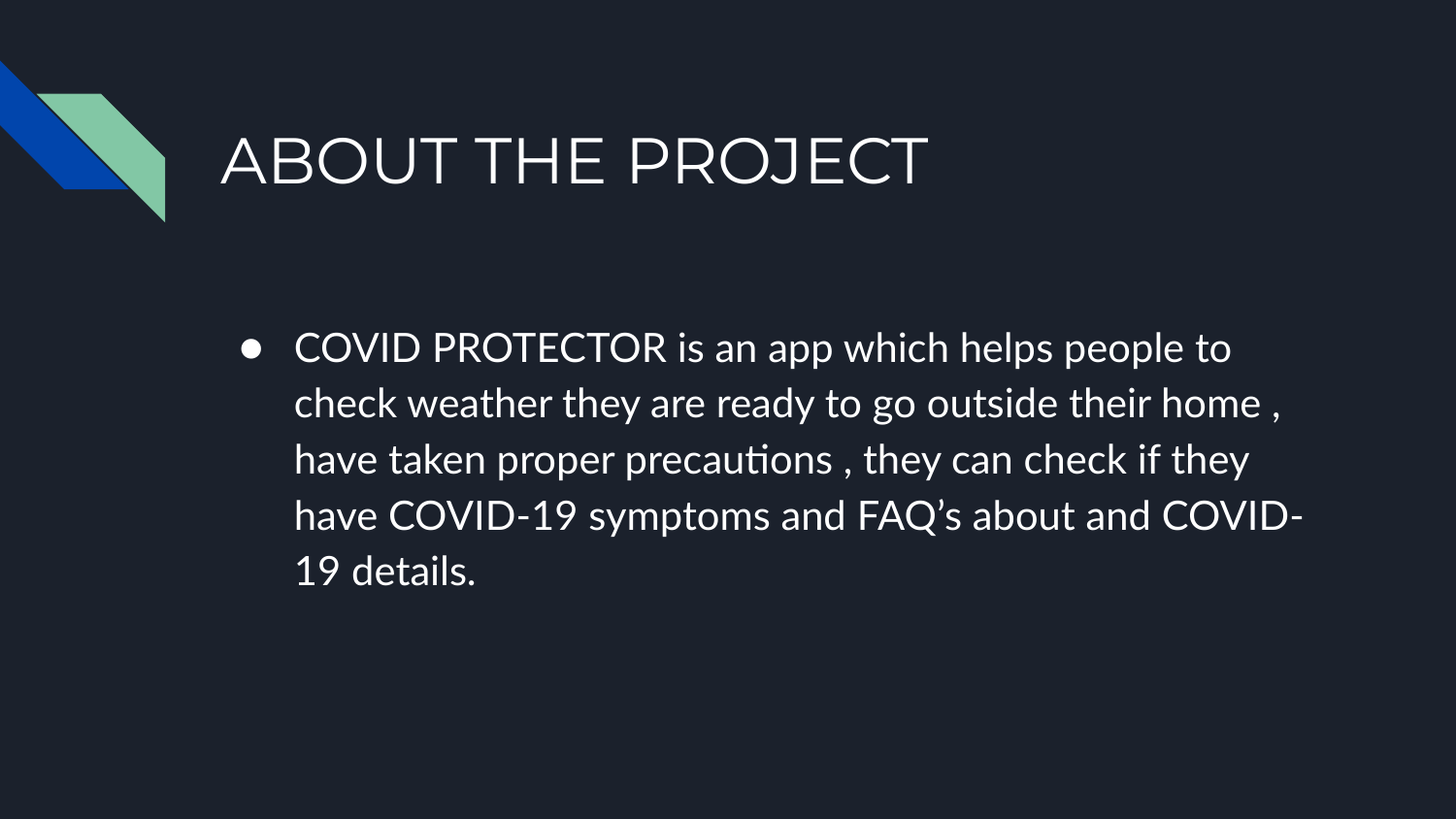

# ABOUT THE PROJECT
COVID PROTECTOR is an app which helps people to check weather they are ready to go outside their home , have taken proper precautions , they can check if they have COVID-19 symptoms and FAQ’s about and COVID-19 details.